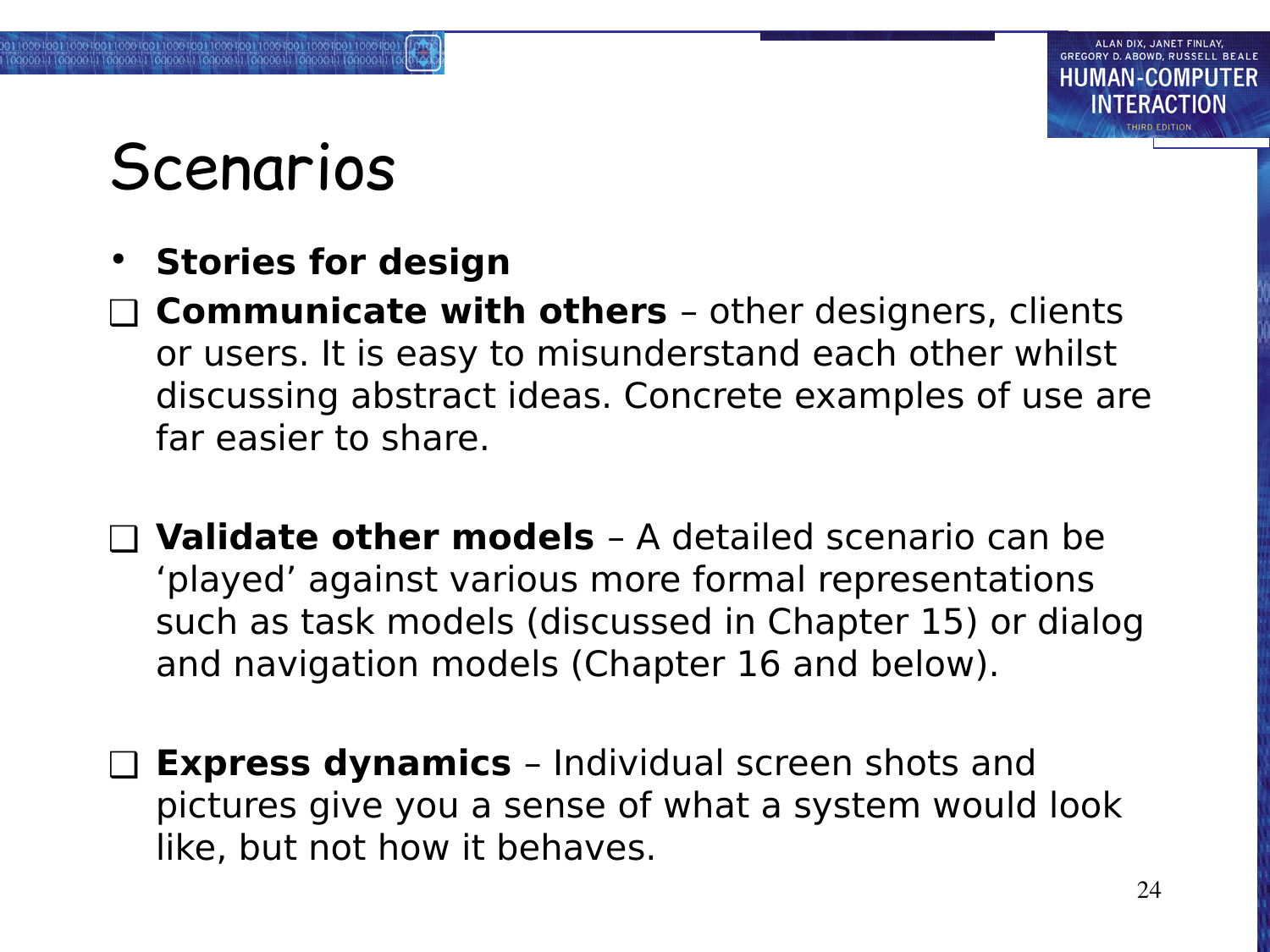

# Scenarios
Stories for design
Communicate with others – other designers, clients or users. It is easy to misunderstand each other whilst discussing abstract ideas. Concrete examples of use are far easier to share.

Validate other models – A detailed scenario can be ‘played’ against various more formal representations such as task models (discussed in Chapter 15) or dialog and navigation models (Chapter 16 and below).

Express dynamics – Individual screen shots and pictures give you a sense of what a system would look like, but not how it behaves.
24